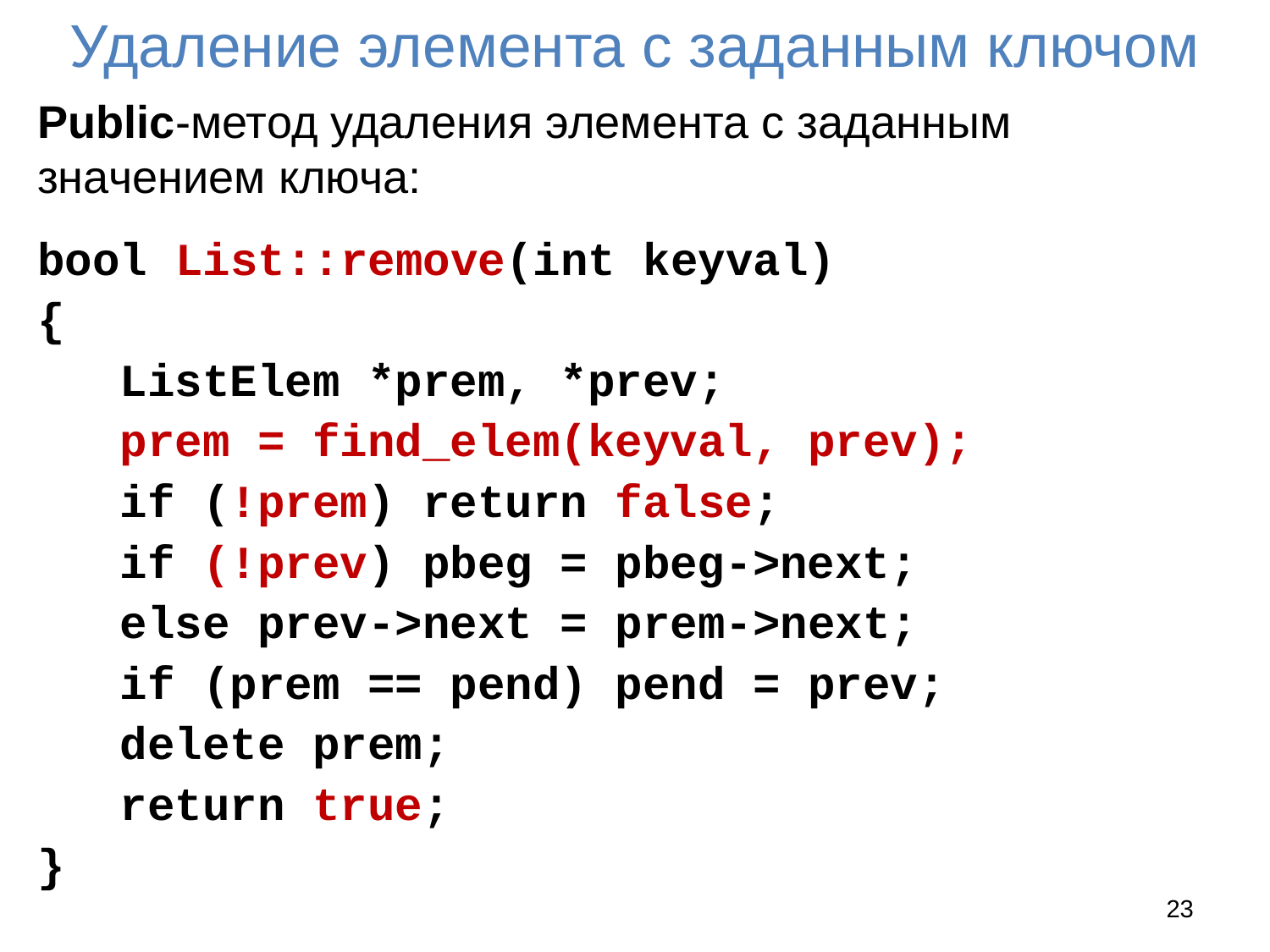

# Удаление элемента с заданным ключом
Public-метод удаления элемента с заданным значением ключа:
bool List::remove(int keyval)
{
   ListElem *prem, *prev;
   prem = find_elem(keyval, prev);
   if (!prem) return false;
   if (!prev) pbeg = pbeg->next;
   else prev->next = prem->next;
   if (prem == pend) pend = prev;
   delete prem;
   return true;
}

23